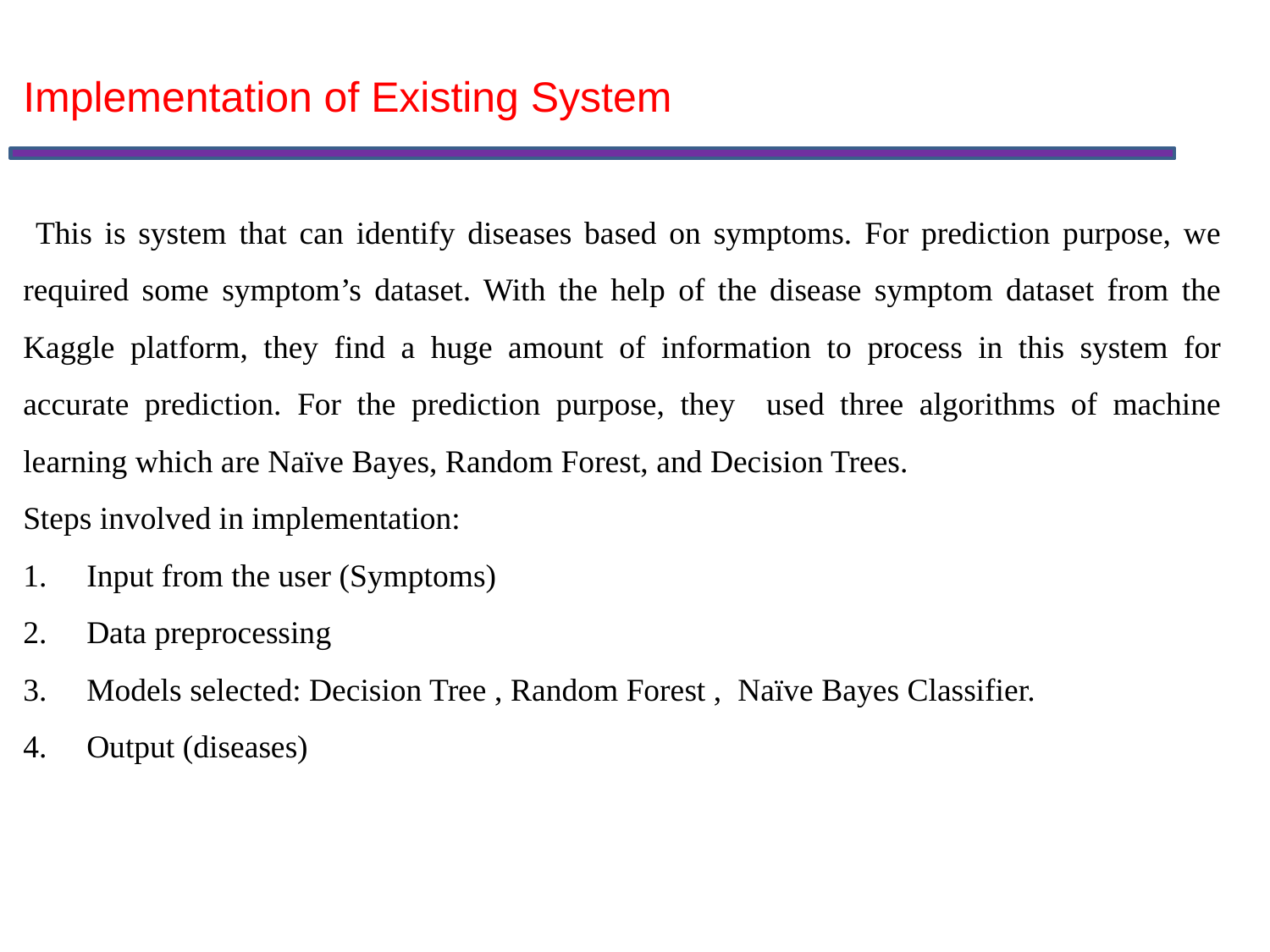

Implementation of Existing System

 This is system that can identify diseases based on symptoms. For prediction purpose, we required some symptom’s dataset. With the help of the disease symptom dataset from the Kaggle platform, they find a huge amount of information to process in this system for accurate prediction. For the prediction purpose, they  used three algorithms of machine learning which are Naïve Bayes, Random Forest, and Decision Trees.
Steps involved in implementation:
Input from the user (Symptoms)
Data preprocessing
Models selected: Decision Tree , Random Forest ,  Naïve Bayes Classifier.
Output (diseases)